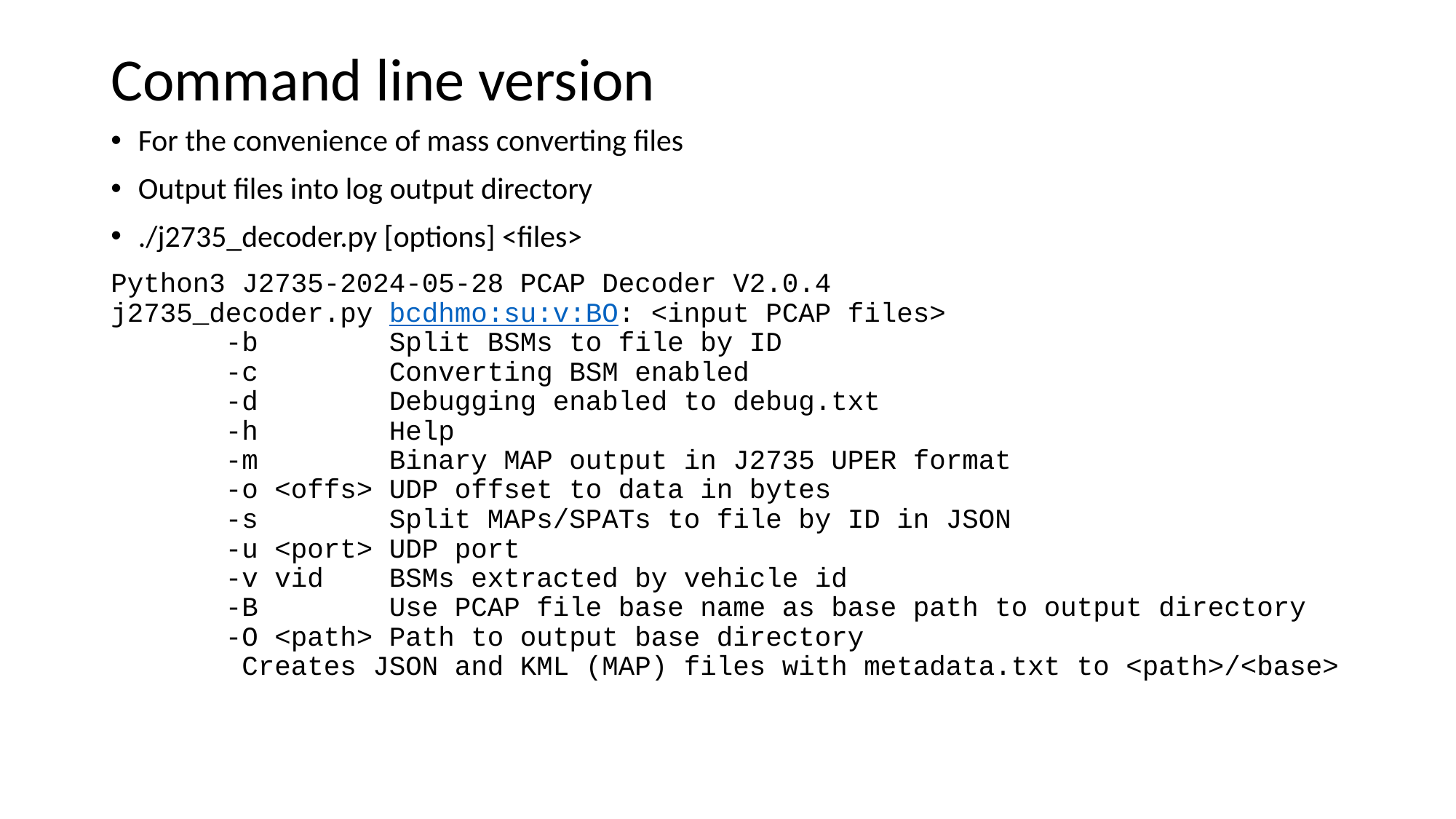

# Command line version
For the convenience of mass converting files
Output files into log output directory
./j2735_decoder.py [options] <files>
Python3 J2735-2024-05-28 PCAP Decoder V2.0.4
j2735_decoder.py bcdhmo:su:v:BO: <input PCAP files>
       -b        Split BSMs to file by ID
       -c        Converting BSM enabled
       -d        Debugging enabled to debug.txt
       -h        Help
       -m        Binary MAP output in J2735 UPER format
       -o <offs> UDP offset to data in bytes
       -s        Split MAPs/SPATs to file by ID in JSON
       -u <port> UDP port
       -v vid    BSMs extracted by vehicle id
       -B        Use PCAP file base name as base path to output directory
       -O <path> Path to output base directory
        Creates JSON and KML (MAP) files with metadata.txt to <path>/<base>